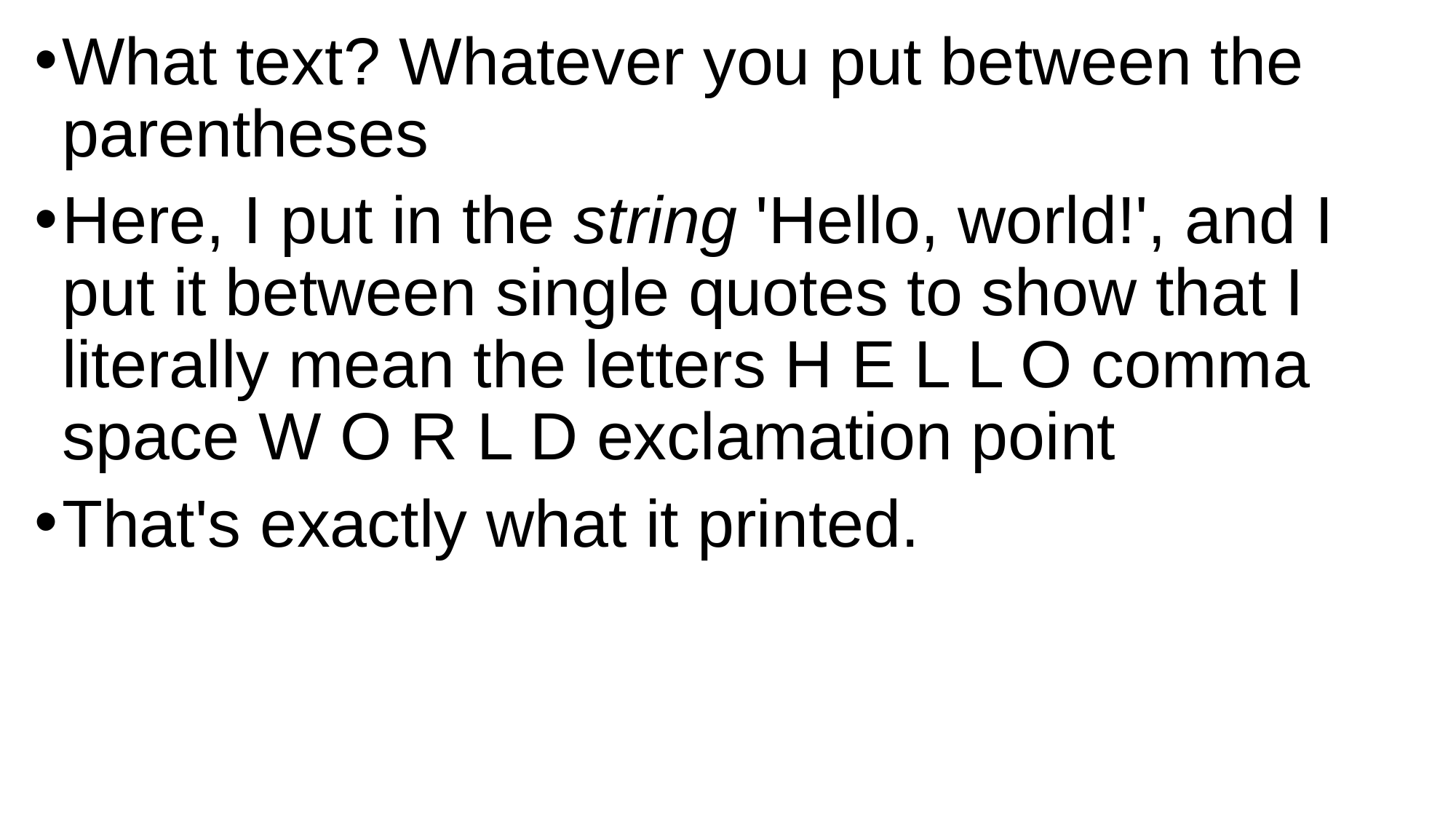

What text? Whatever you put between the parentheses
Here, I put in the string 'Hello, world!', and I put it between single quotes to show that I literally mean the letters H E L L O comma space W O R L D exclamation point
That's exactly what it printed.